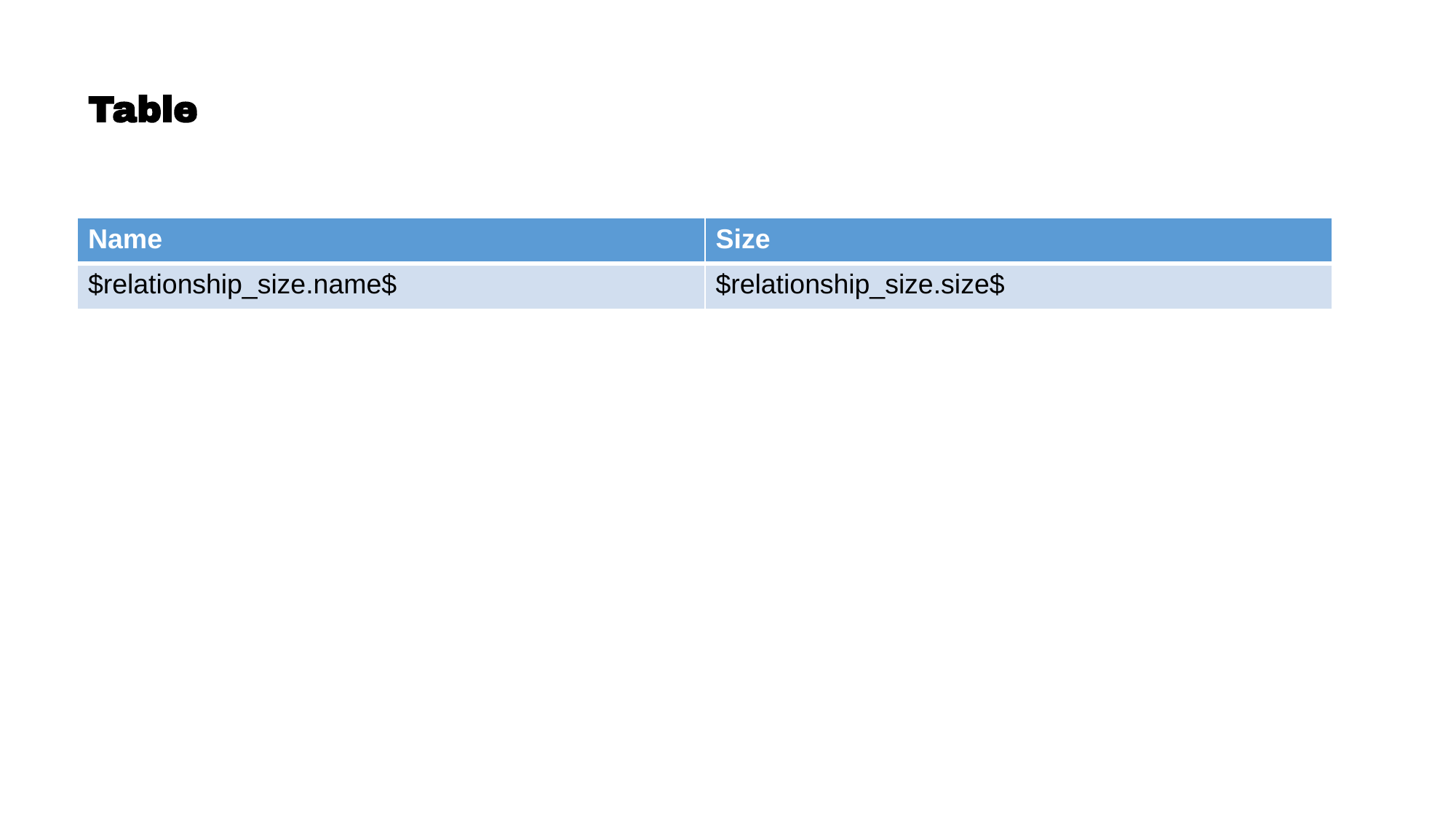

# Table
| Name | Size |
| --- | --- |
| $relationship\_size.name$ | $relationship\_size.size$ |